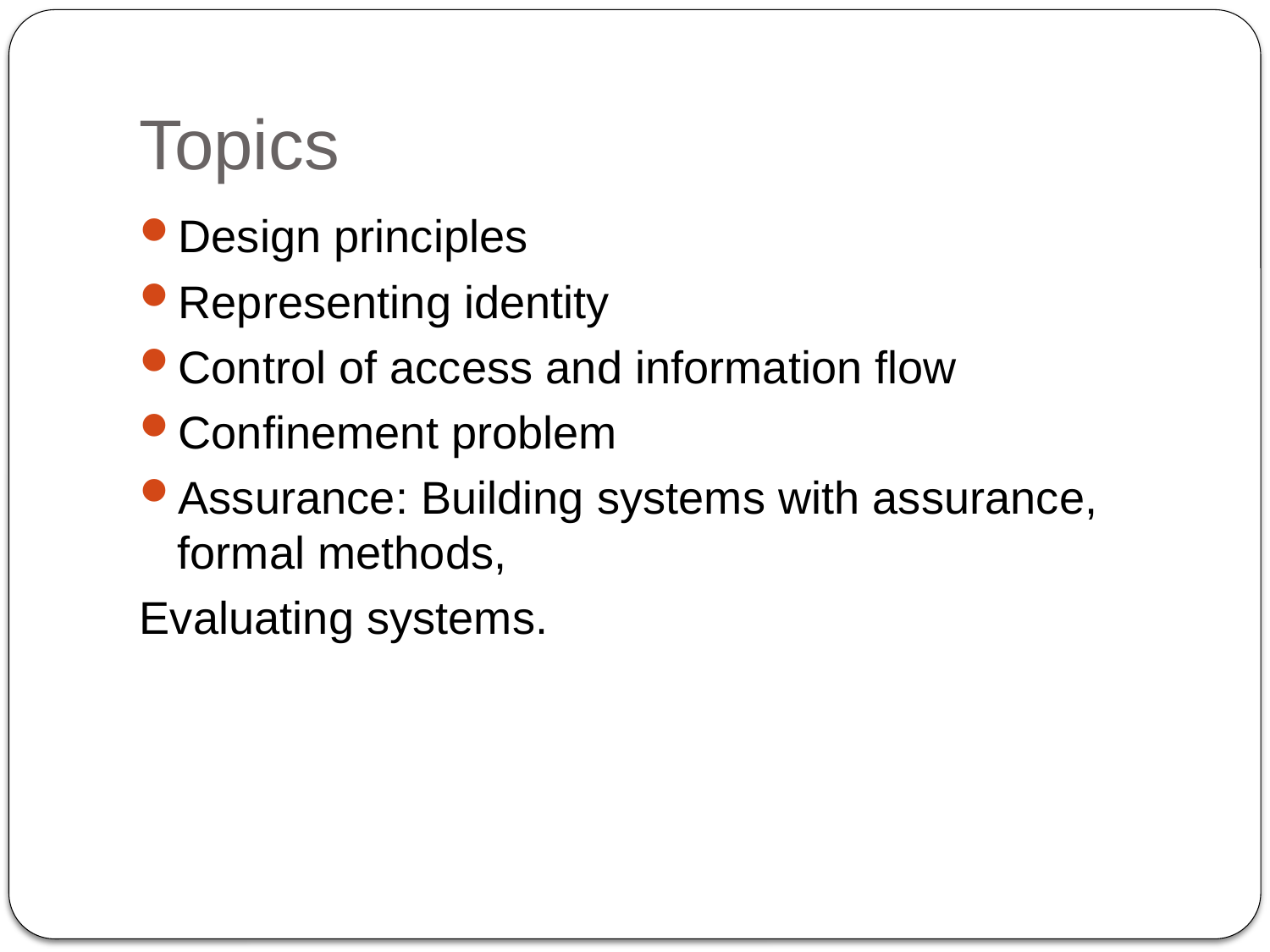

# Topics
Design principles
Representing identity
Control of access and information flow
Confinement problem
Assurance: Building systems with assurance, formal methods,
Evaluating systems.